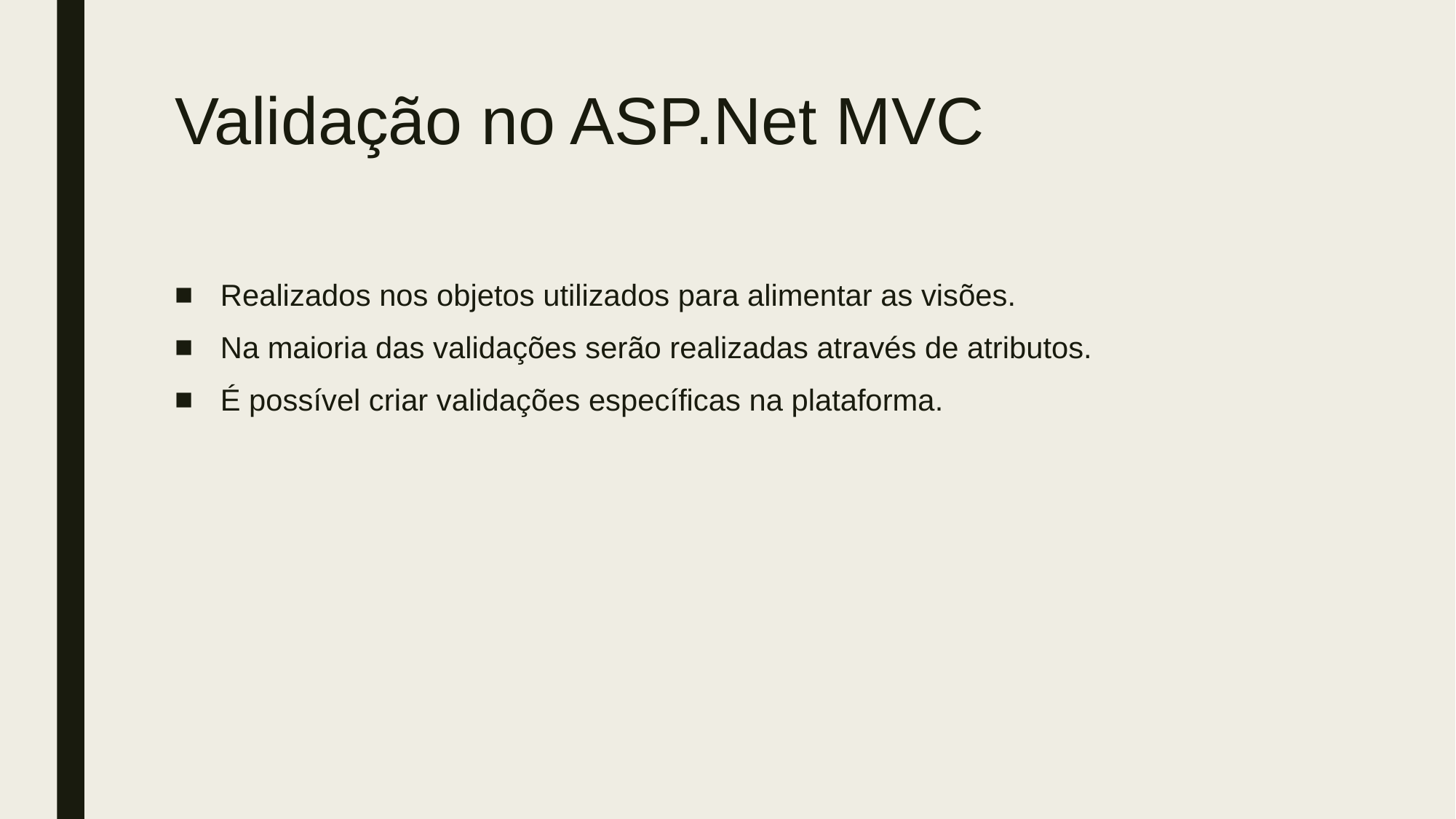

# Validação no ASP.Net MVC
Realizados nos objetos utilizados para alimentar as visões.
Na maioria das validações serão realizadas através de atributos.
É possível criar validações específicas na plataforma.